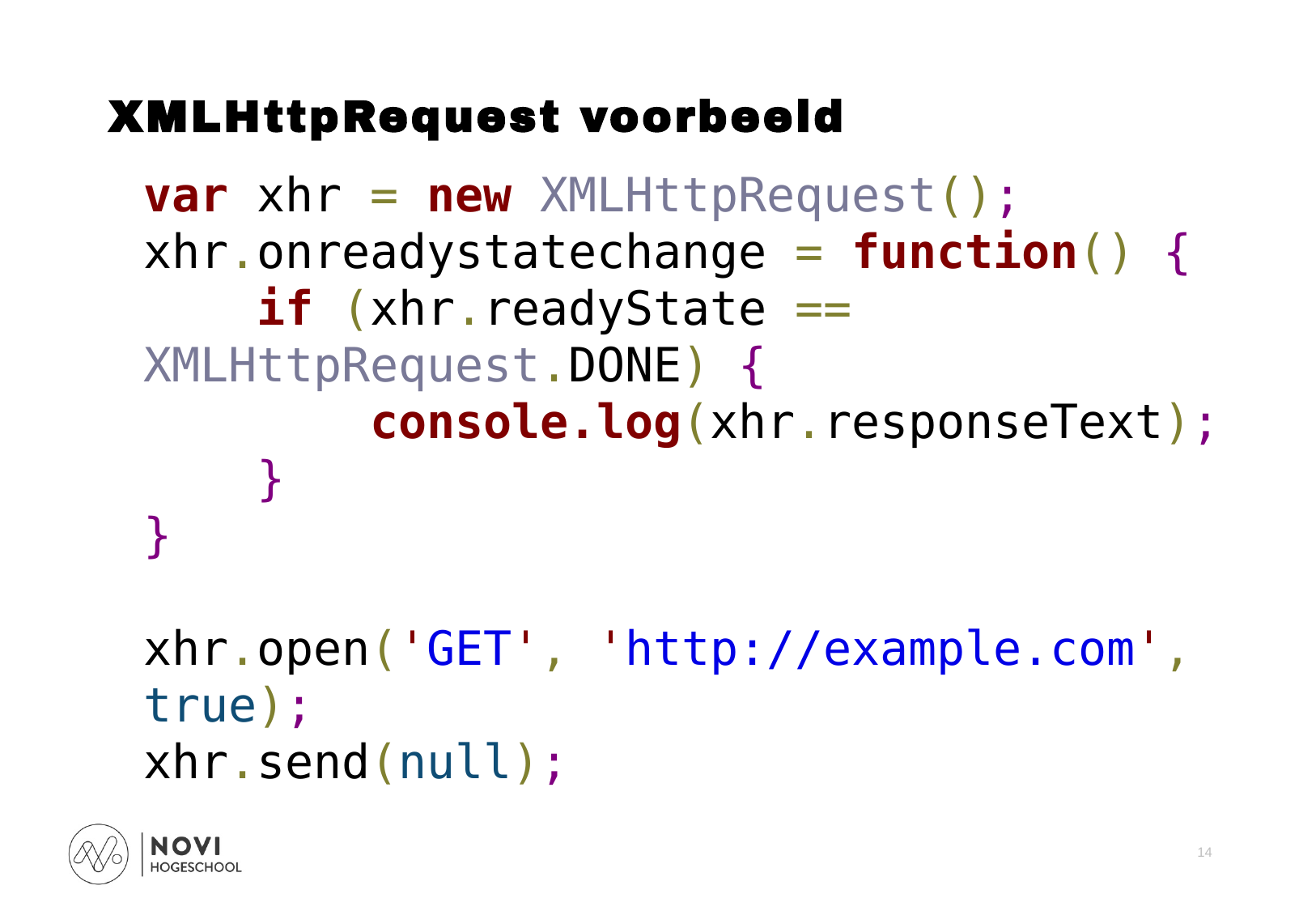

XMLHttpRequest voorbeeld
var xhr = new XMLHttpRequest();
xhr.onreadystatechange = function() {
    if (xhr.readyState == XMLHttpRequest.DONE) {
        console.log(xhr.responseText);
    }
}

xhr.open('GET', 'http://example.com', true);
xhr.send(null);
14